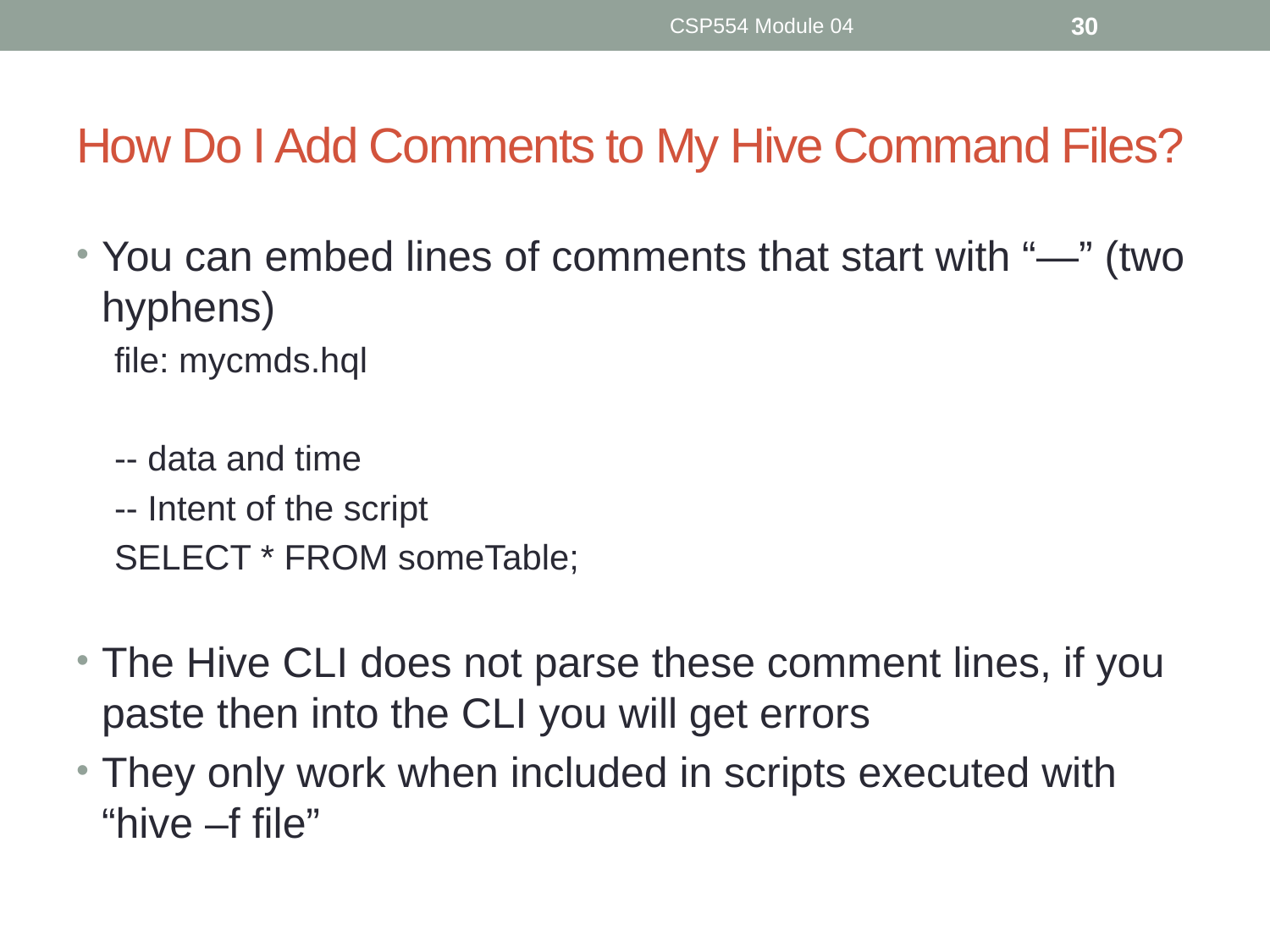

CSP554 Module 04
30
# How Do I Add Comments to My Hive Command Files?
You can embed lines of comments that start with “—” (two hyphens)
file: mycmds.hql

-- data and time
-- Intent of the script
SELECT * FROM someTable;

The Hive CLI does not parse these comment lines, if you paste then into the CLI you will get errors
They only work when included in scripts executed with “hive –f file”